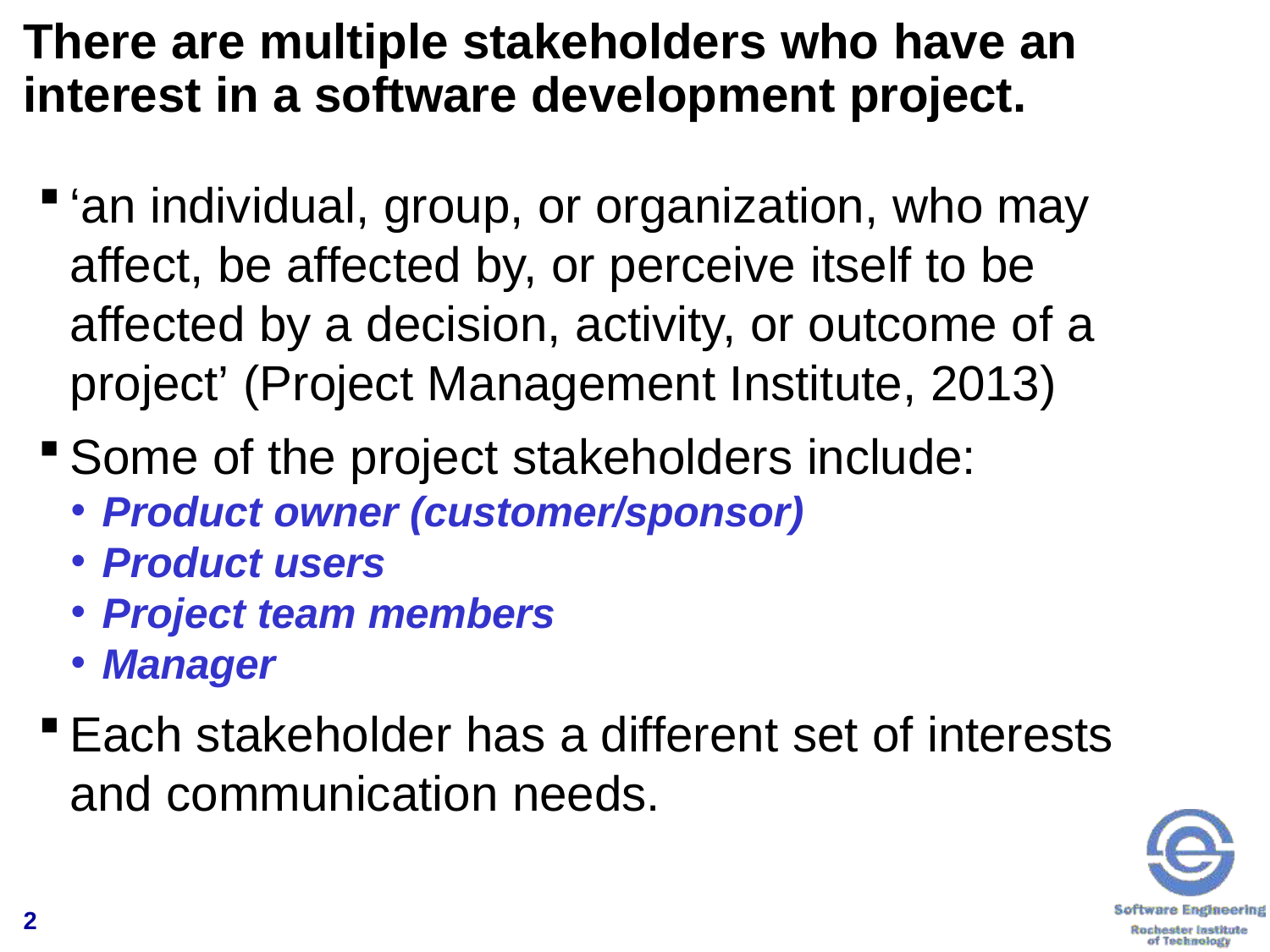

# There are multiple stakeholders who have an interest in a software development project.
‘an individual, group, or organization, who may affect, be affected by, or perceive itself to be affected by a decision, activity, or outcome of a project’ (Project Management Institute, 2013)
Some of the project stakeholders include:
Product owner (customer/sponsor)
Product users
Project team members
Manager
Each stakeholder has a different set of interests and communication needs.
2